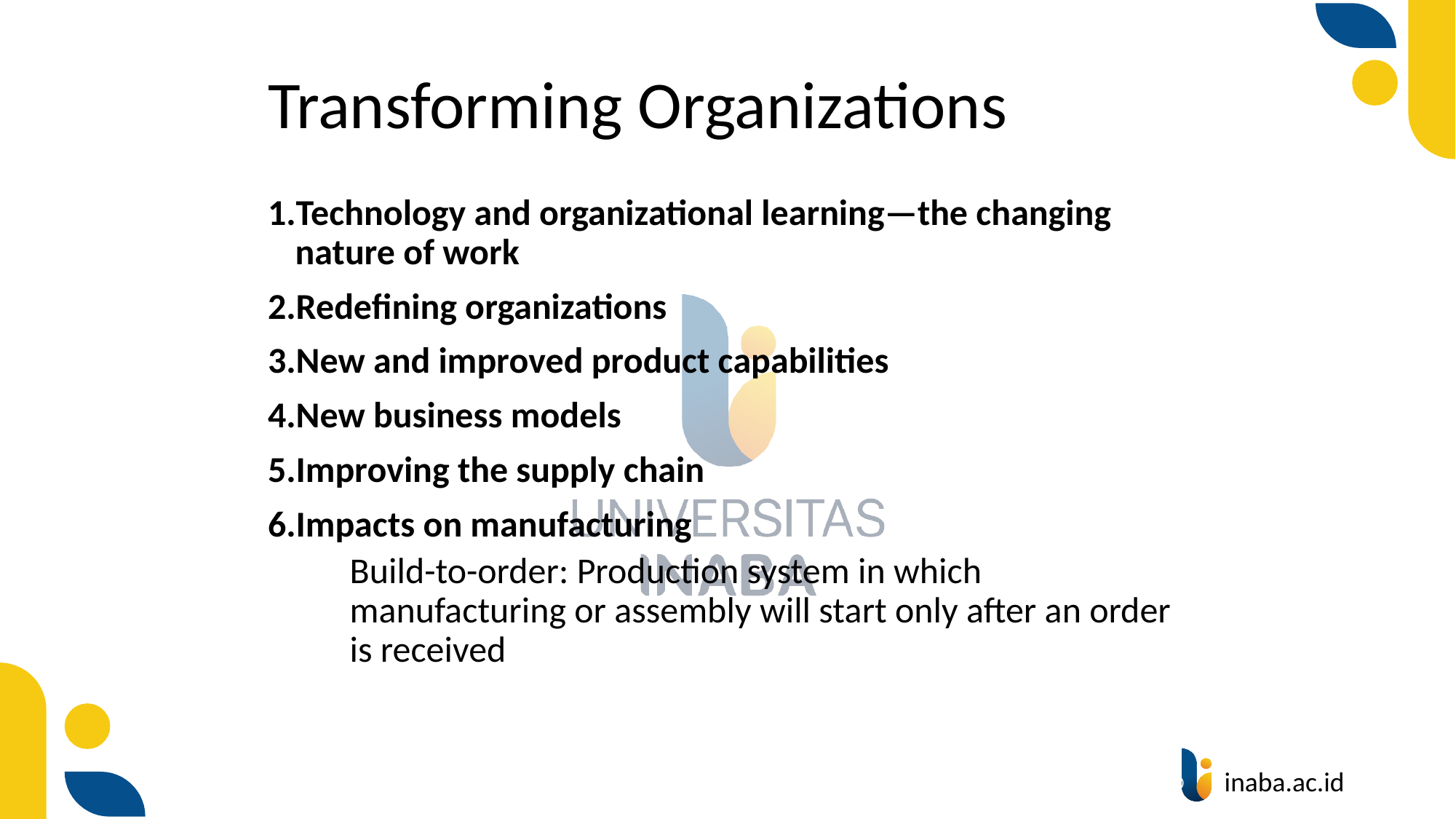

# Transforming Organizations
Technology and organizational learning—the changing nature of work
Redefining organizations
New and improved product capabilities
New business models
Improving the supply chain
Impacts on manufacturing
	Build-to-order: Production system in which manufacturing or assembly will start only after an order is received
81
© Prentice Hall 2020